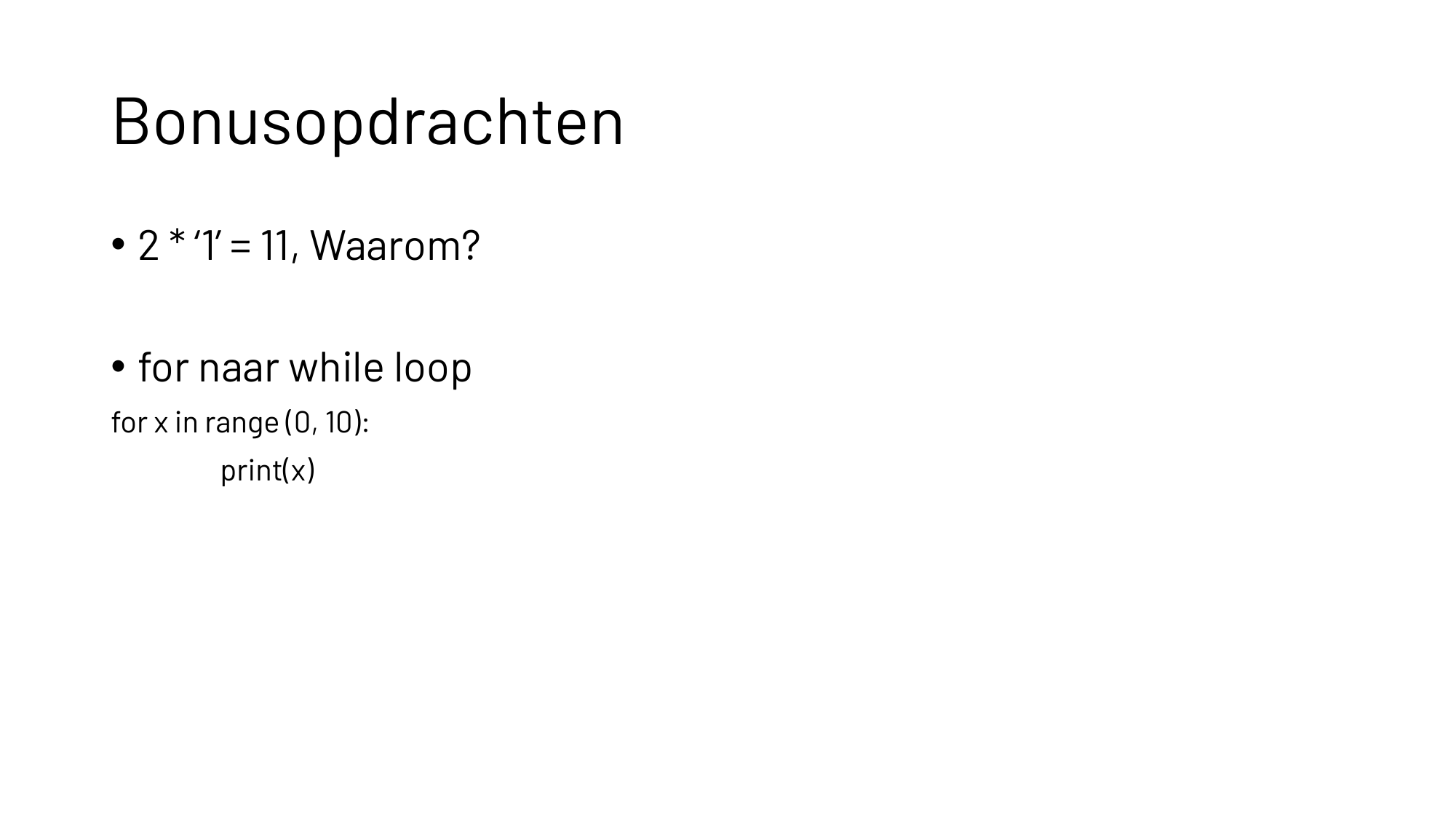

# Bonusopdrachten
2 * ‘1’ = 11, Waarom?

for naar while loop
for x in range (0, 10):
	print(x)